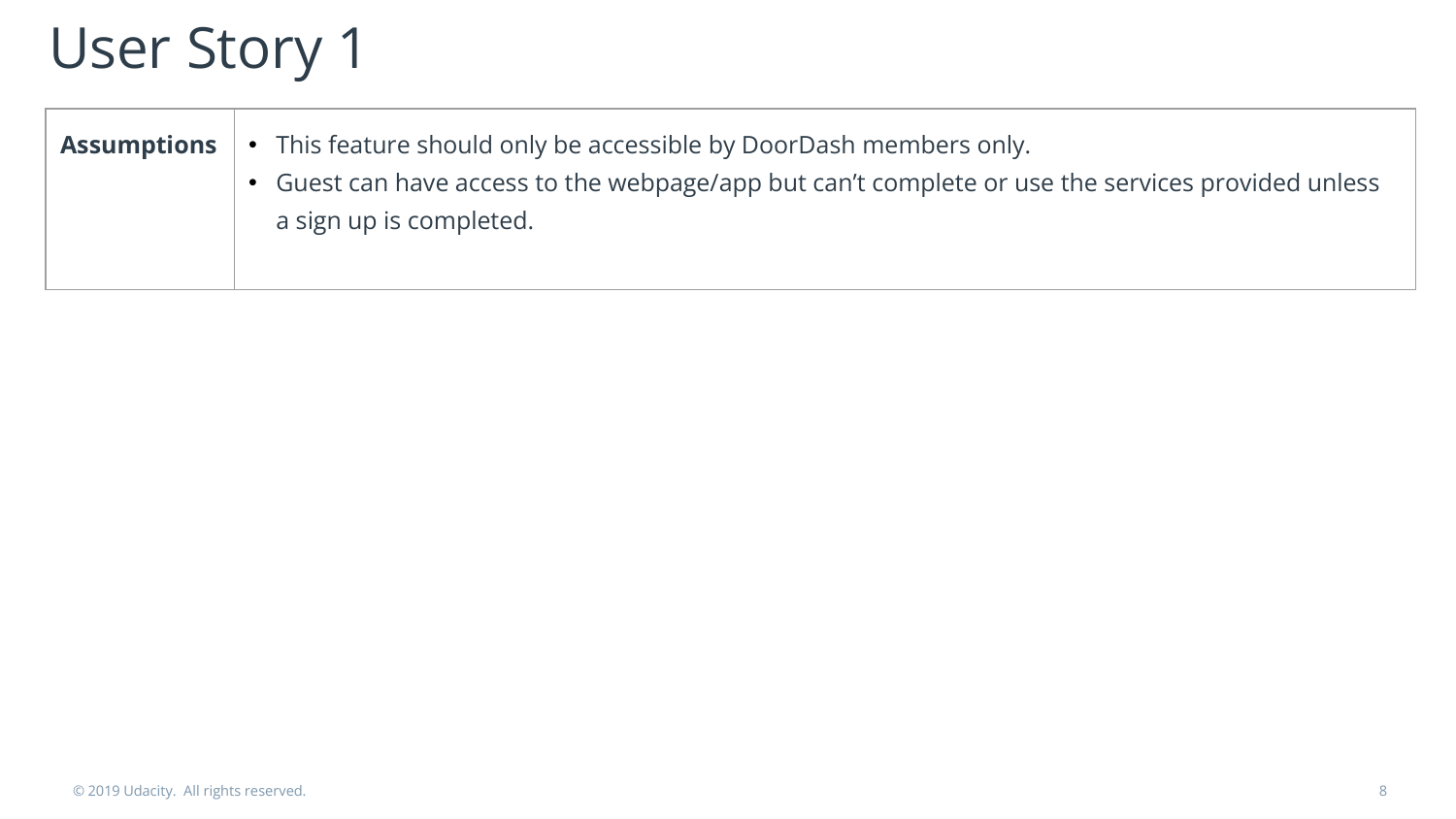

# User Story 1
| Assumptions | This feature should only be accessible by DoorDash members only. Guest can have access to the webpage/app but can’t complete or use the services provided unless a sign up is completed. |
| --- | --- |
© 2019 Udacity.  All rights reserved.
8